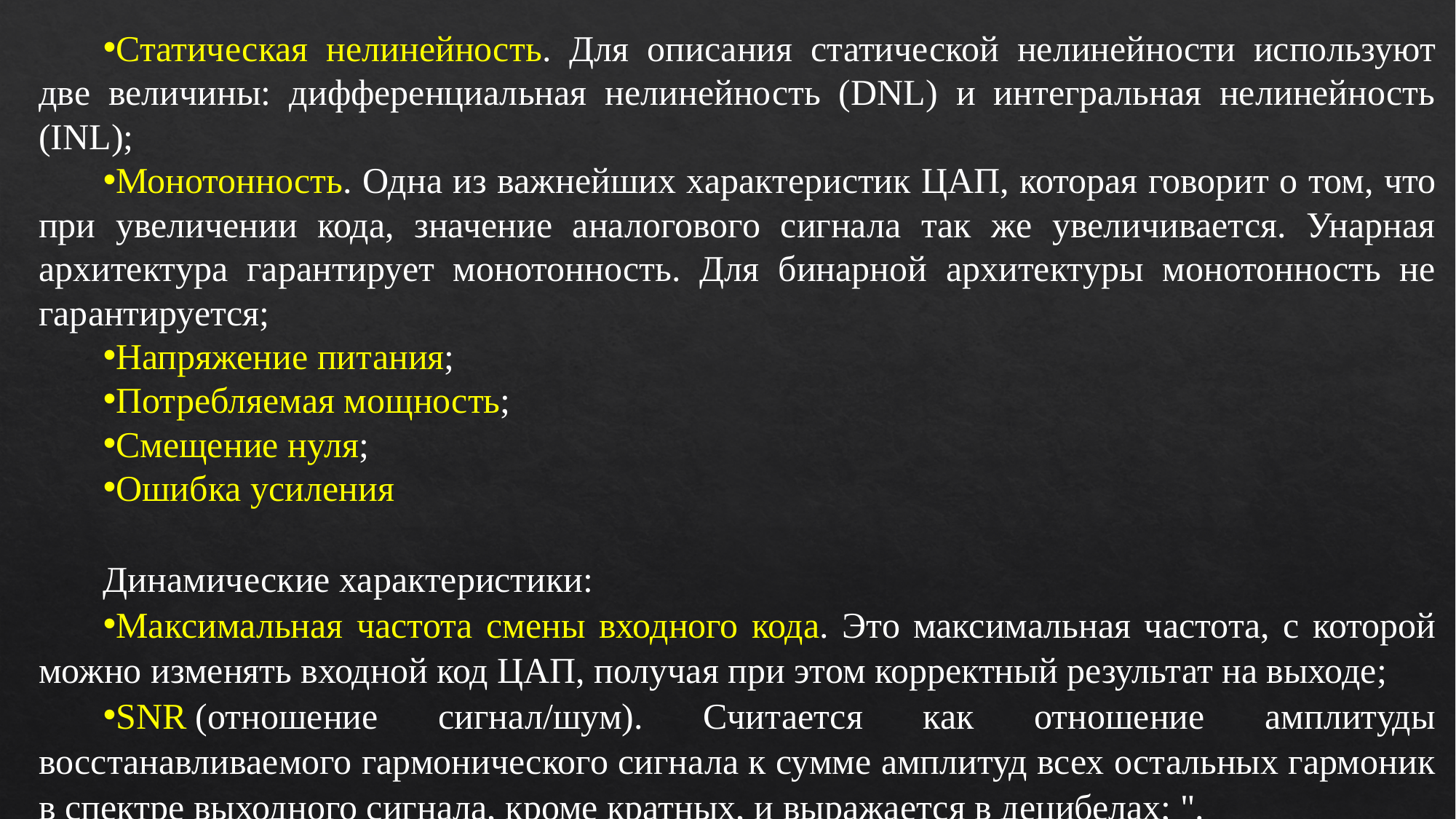

Статическая нелинейность. Для описания статической нелинейности используют две величины: дифференциальная нелинейность (DNL) и интегральная нелинейность (INL);
Монотонность. Одна из важнейших характеристик ЦАП, которая говорит о том, что при увеличении кода, значение аналогового сигнала так же увеличивается. Унарная архитектура гарантирует монотонность. Для бинарной архитектуры монотонность не гарантируется;
Напряжение питания;
Потребляемая мощность;
Смещение нуля;
Ошибка усиления

Динамические характеристики:
Максимальная частота смены входного кода. Это максимальная частота, с которой можно изменять входной код ЦАП, получая при этом корректный результат на выходе;
SNR (отношение сигнал/шум). Считается как отношение амплитуды восстанавливаемого гармонического сигнала к сумме амплитуд всех остальных гармоник в спектре выходного сигнала, кроме кратных, и выражается в децибелах; ".